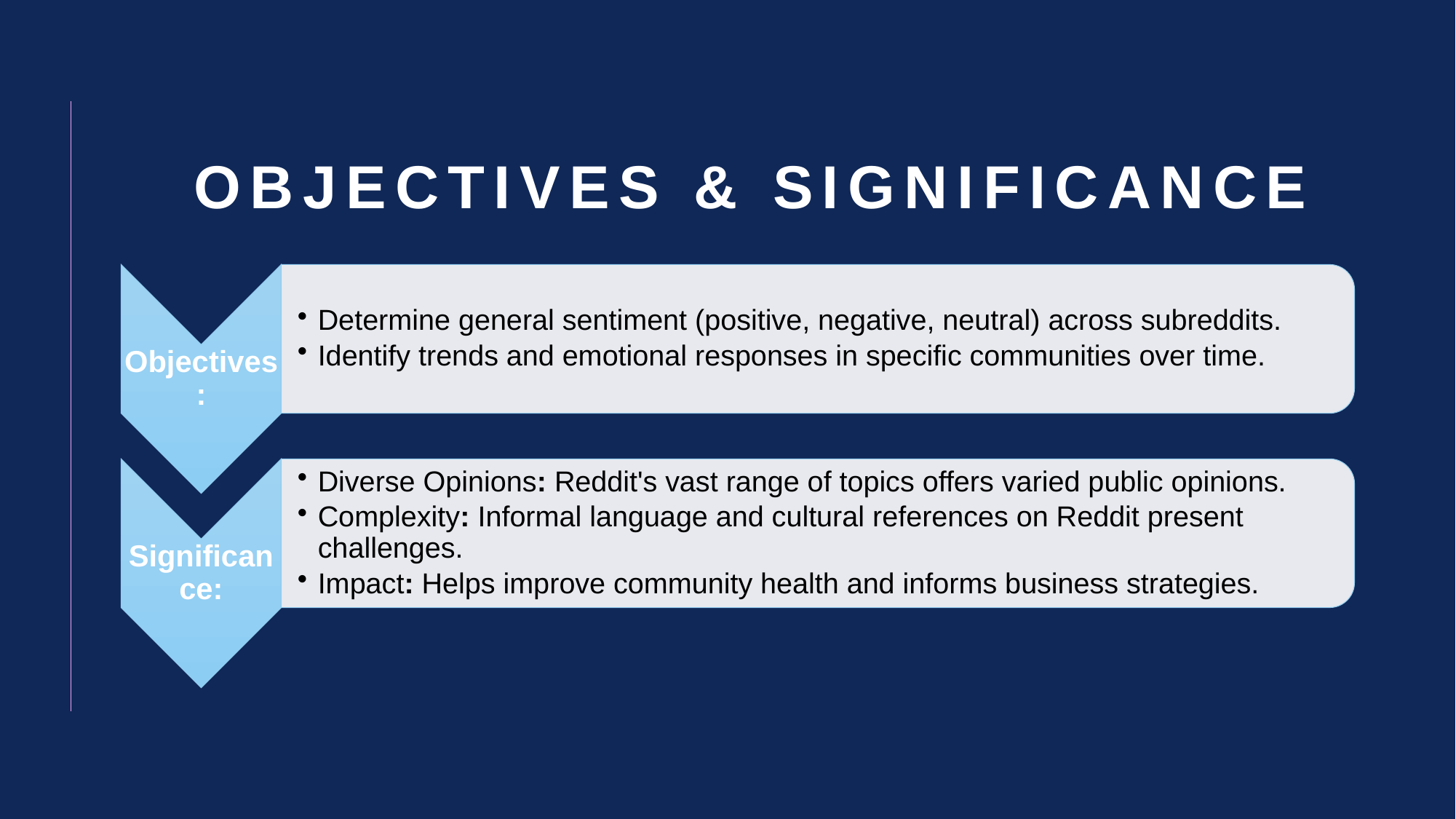

# Objectives & Significance
Objectives:
Determine general sentiment (positive, negative, neutral) across subreddits.
Identify trends and emotional responses in specific communities over time.
Significance:
Diverse Opinions: Reddit's vast range of topics offers varied public opinions.
Complexity: Informal language and cultural references on Reddit present challenges.
Impact: Helps improve community health and informs business strategies.